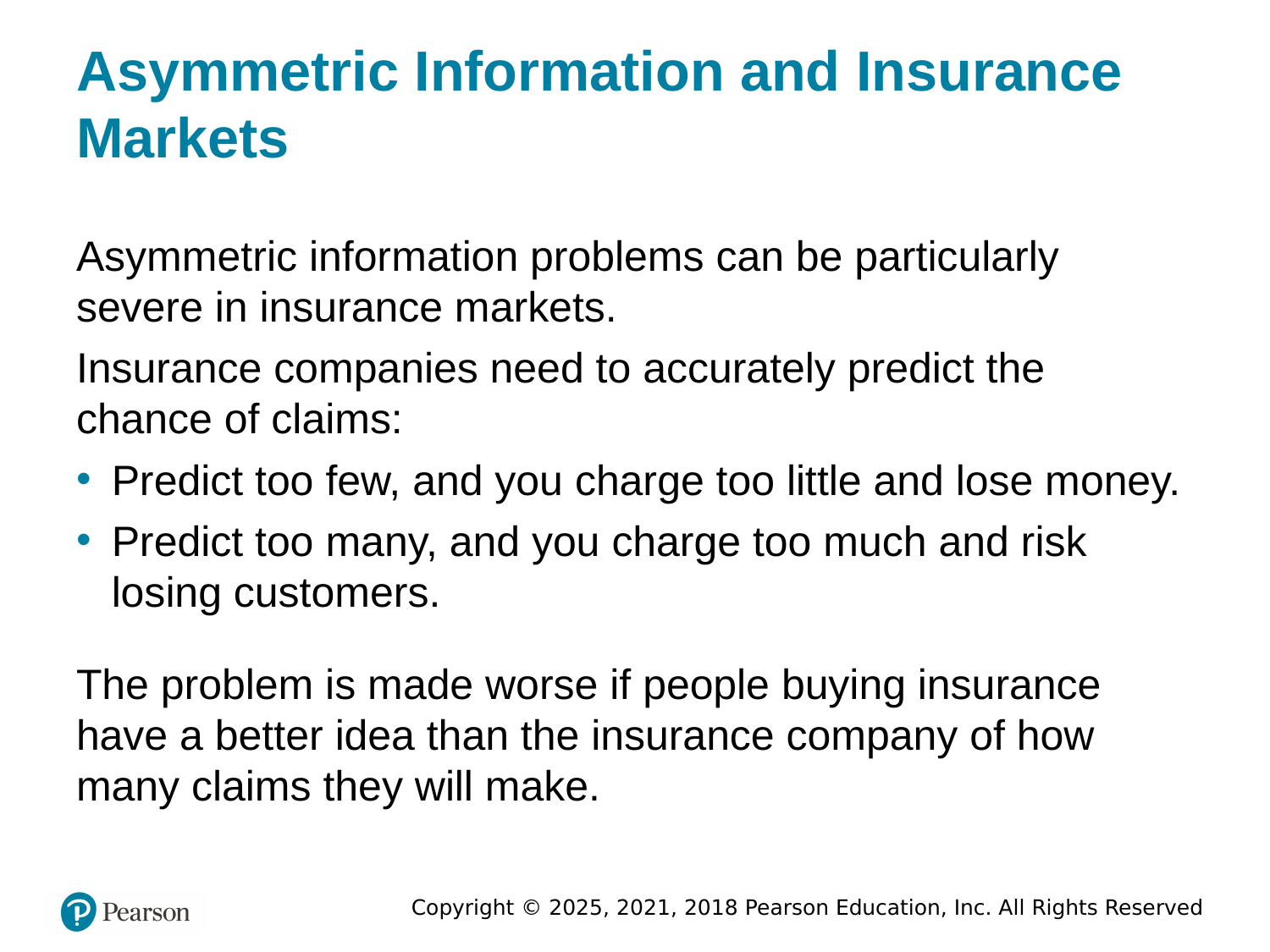

# Asymmetric Information and Insurance Markets
Asymmetric information problems can be particularly severe in insurance markets.
Insurance companies need to accurately predict the chance of claims:
Predict too few, and you charge too little and lose money.
Predict too many, and you charge too much and risk losing customers.
The problem is made worse if people buying insurance have a better idea than the insurance company of how many claims they will make.